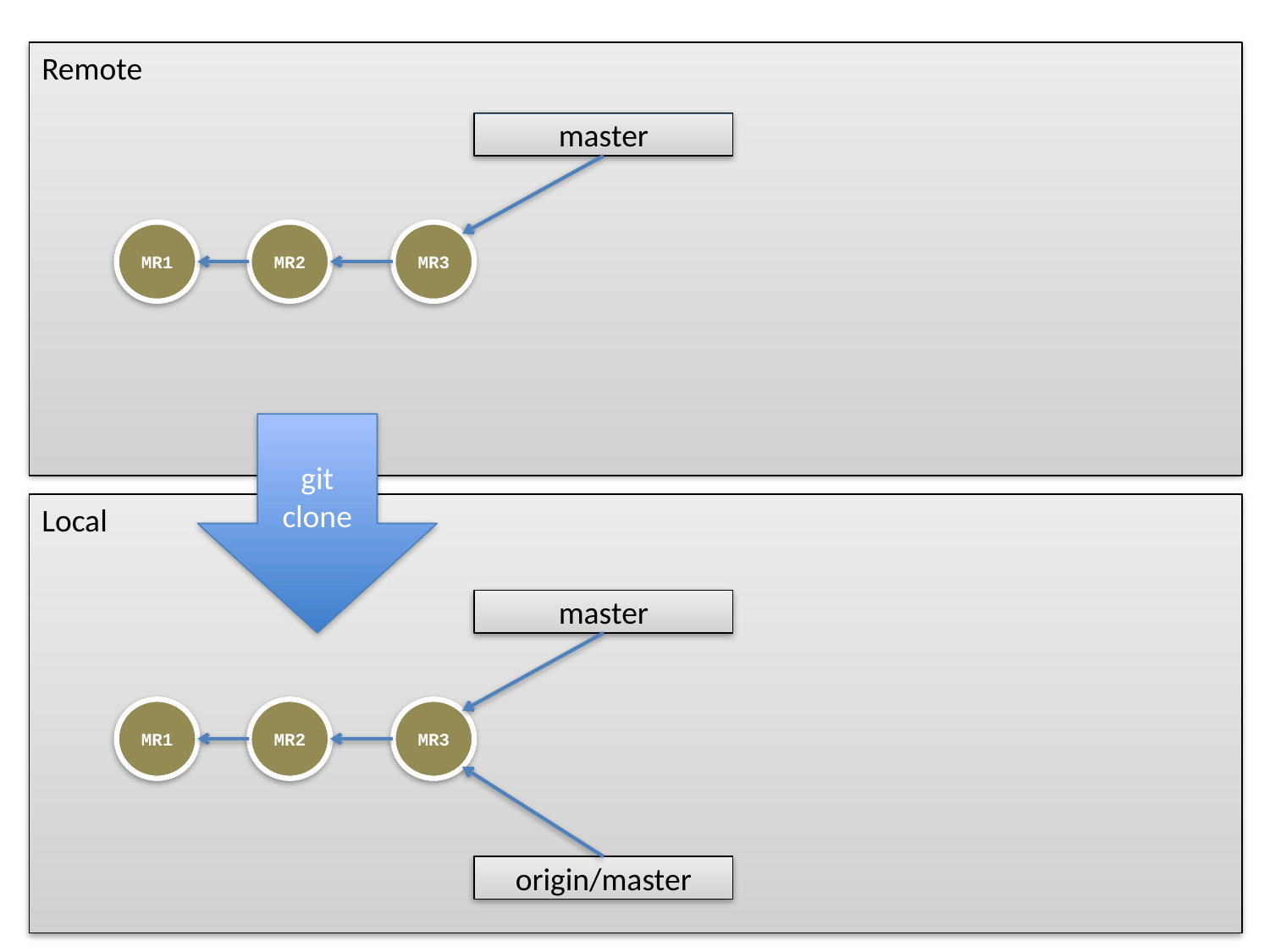

master
MR1
MR2
MR3
git clone
master
MR1
MR2
MR3
origin/master